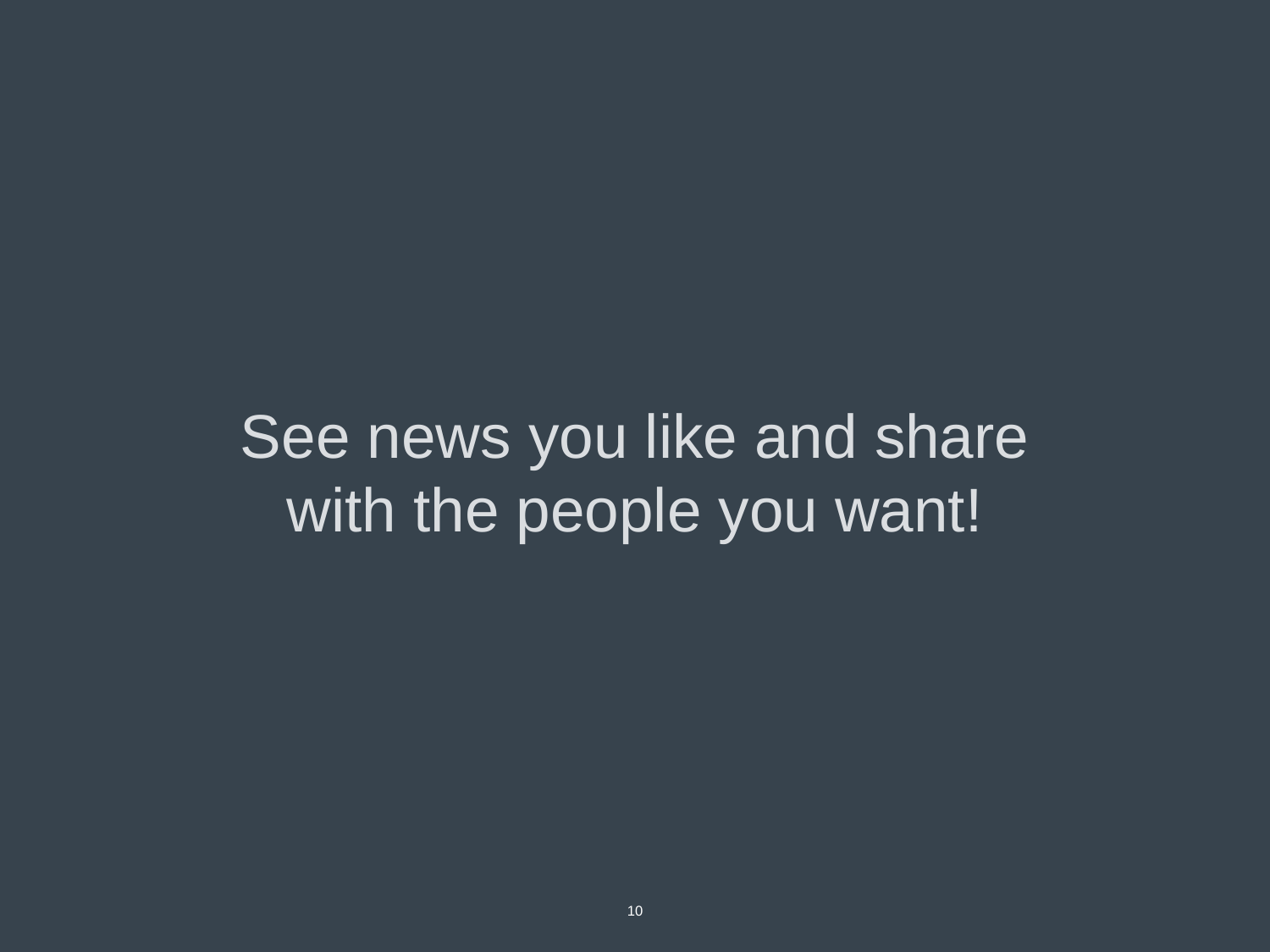

# See news you like and share with the people you want!
10